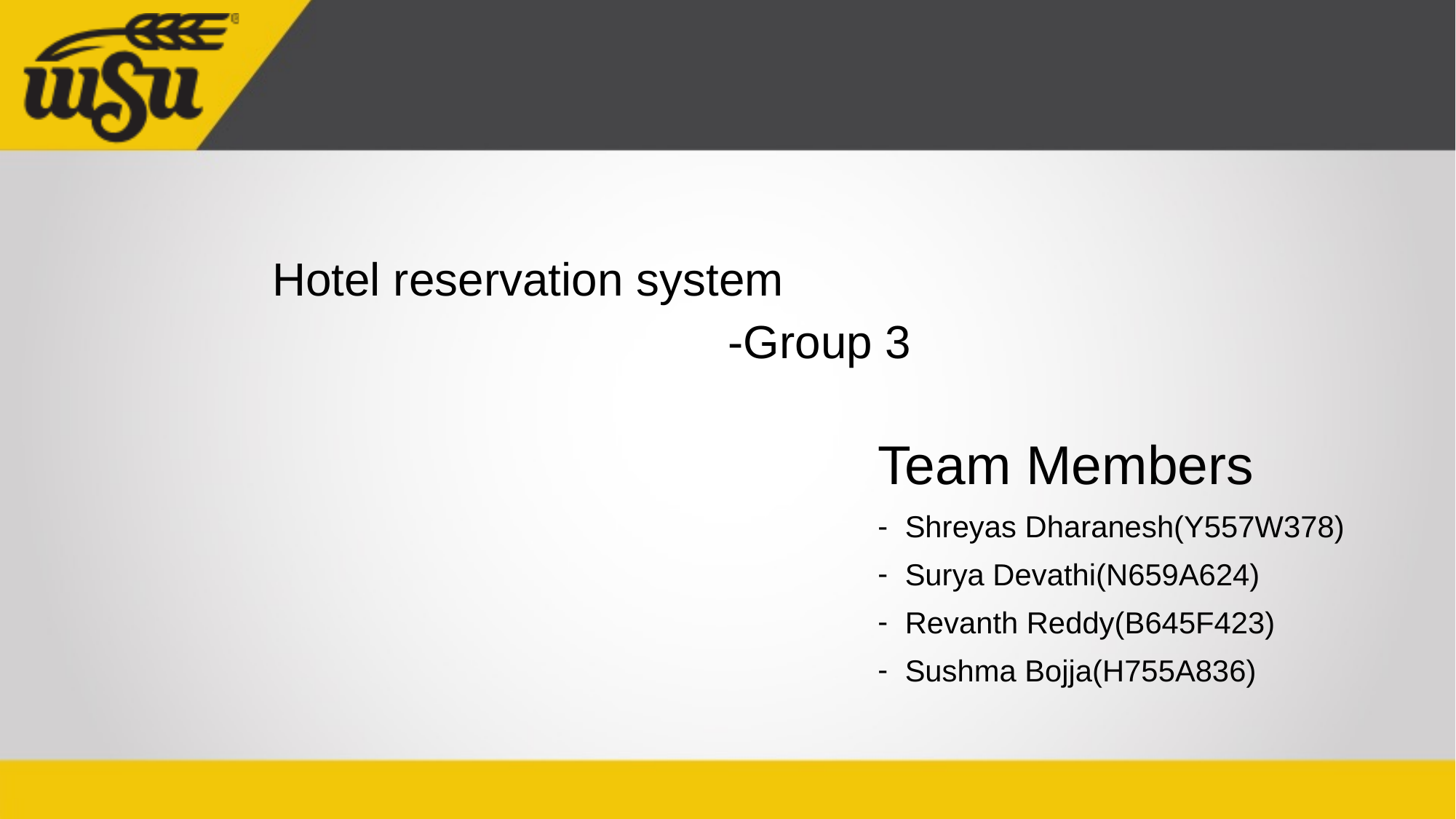

Hotel reservation system
					-Group 3
Team Members
Shreyas Dharanesh(Y557W378)
Surya Devathi(N659A624)
Revanth Reddy(B645F423)
Sushma Bojja(H755A836)